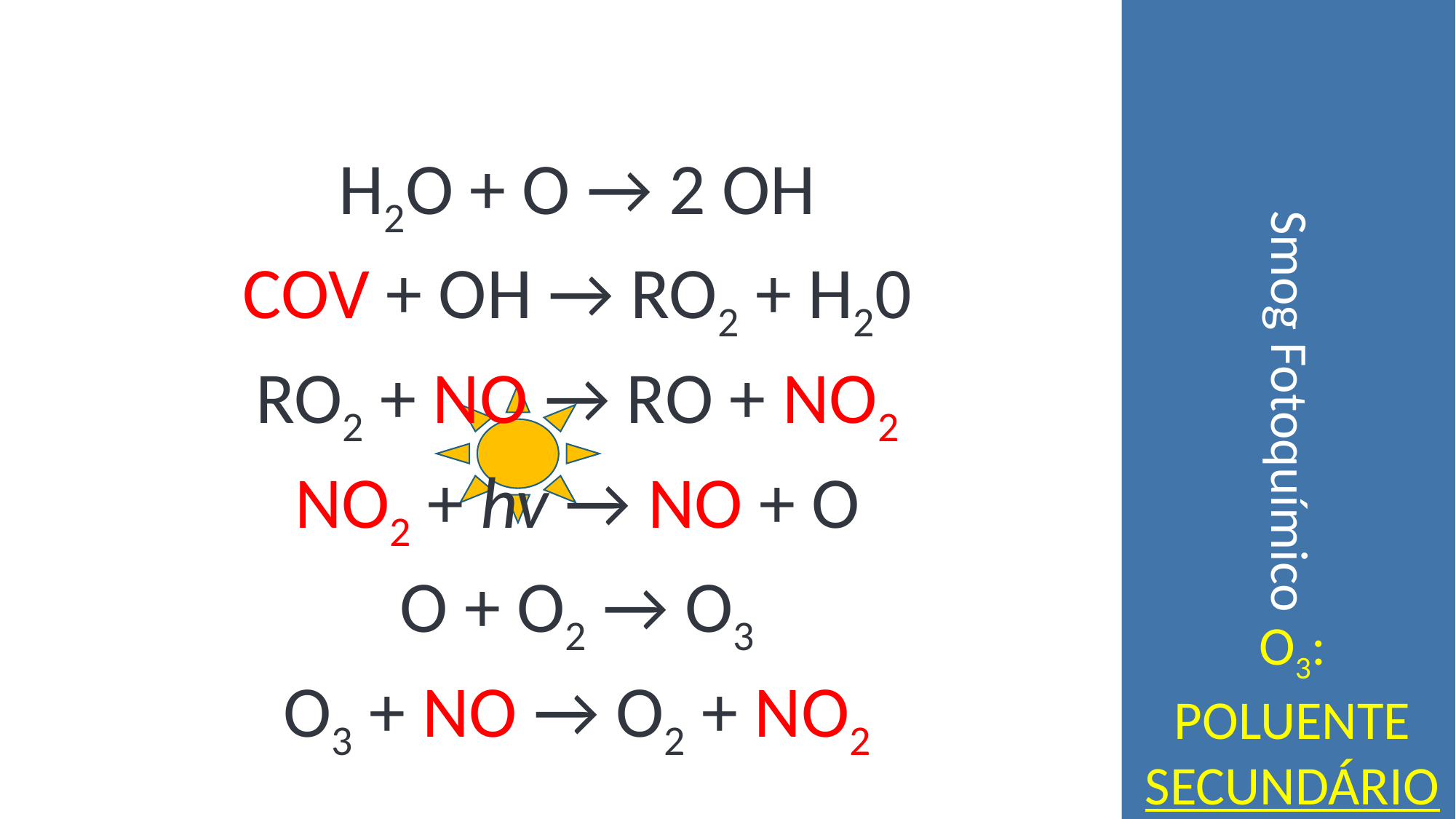

Slide 27

H2O + O → 2 OH
COV + OH → RO2 + H20
RO2 + NO → RO + NO2
NO2 + hv → NO + O
O + O2 → O3
O3 + NO → O2 + NO2

Smog Fotoquímico

O3: POLUENTE SECUNDÁRIO